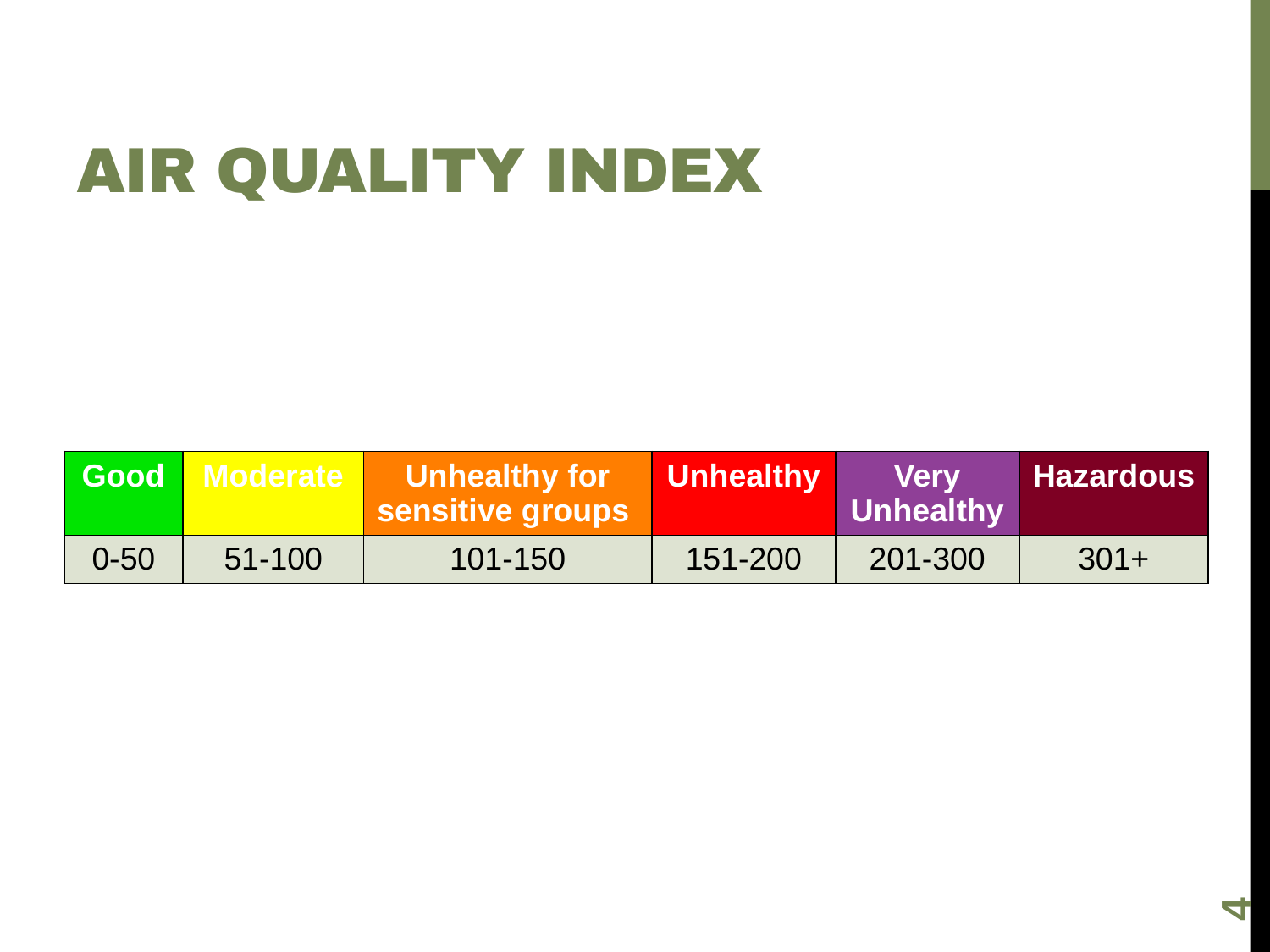

# Air Quality Index
| Good | Moderate | Unhealthy for sensitive groups | Unhealthy | Very Unhealthy | Hazardous |
| --- | --- | --- | --- | --- | --- |
| 0-50 | 51-100 | 101-150 | 151-200 | 201-300 | 301+ |
4